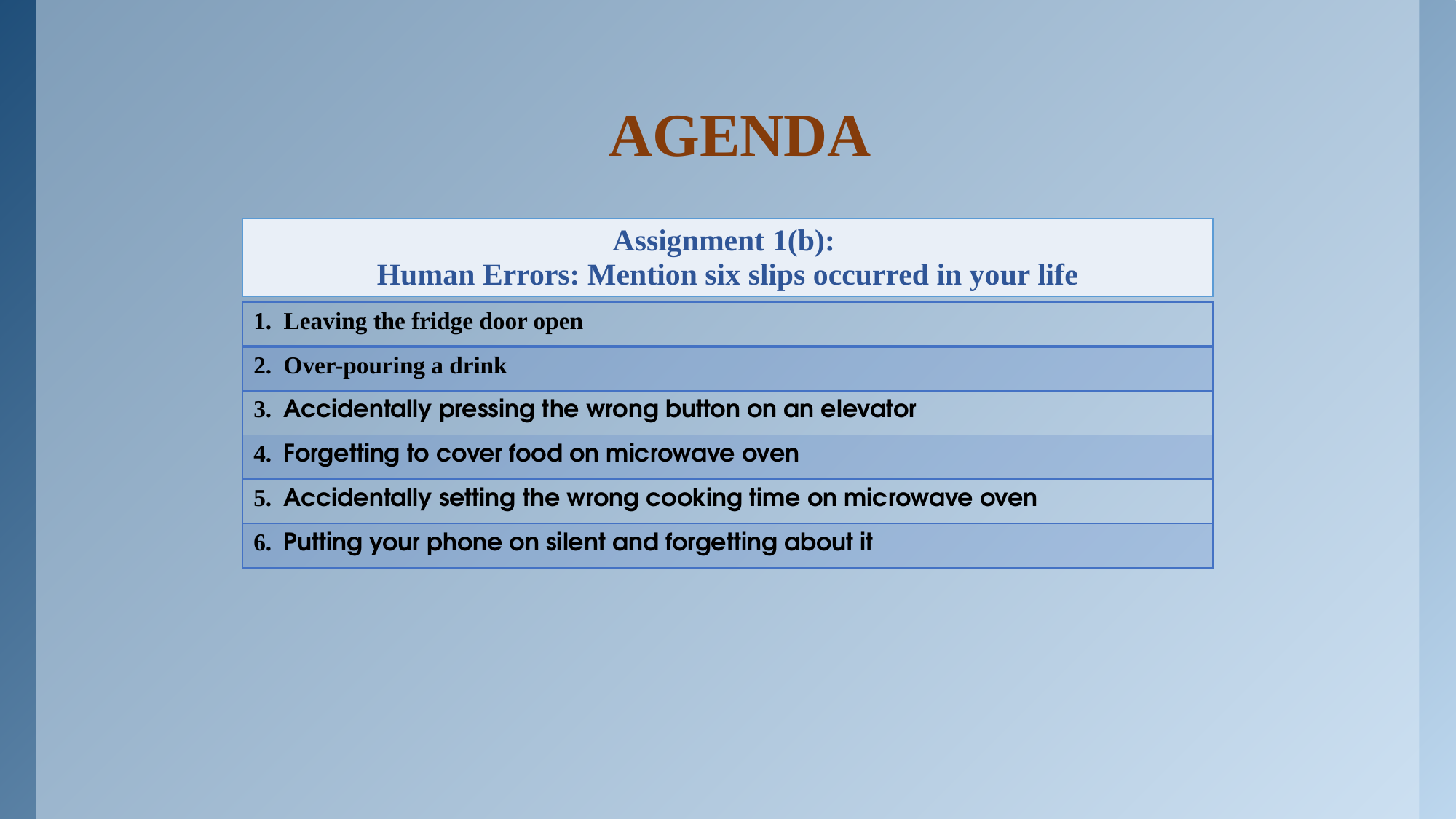

# AGENDA

| Assignment 1(b): Human Errors: Mention six slips occurred in your life |
| --- |
| 1. Leaving the fridge door open |
| --- |
| 2. Over-pouring a drink |
| 3. Accidentally pressing the wrong button on an elevator |
| 4. Forgetting to cover food on microwave oven |
| 5. Accidentally setting the wrong cooking time on microwave oven |
| 6. Putting your phone on silent and forgetting about it |